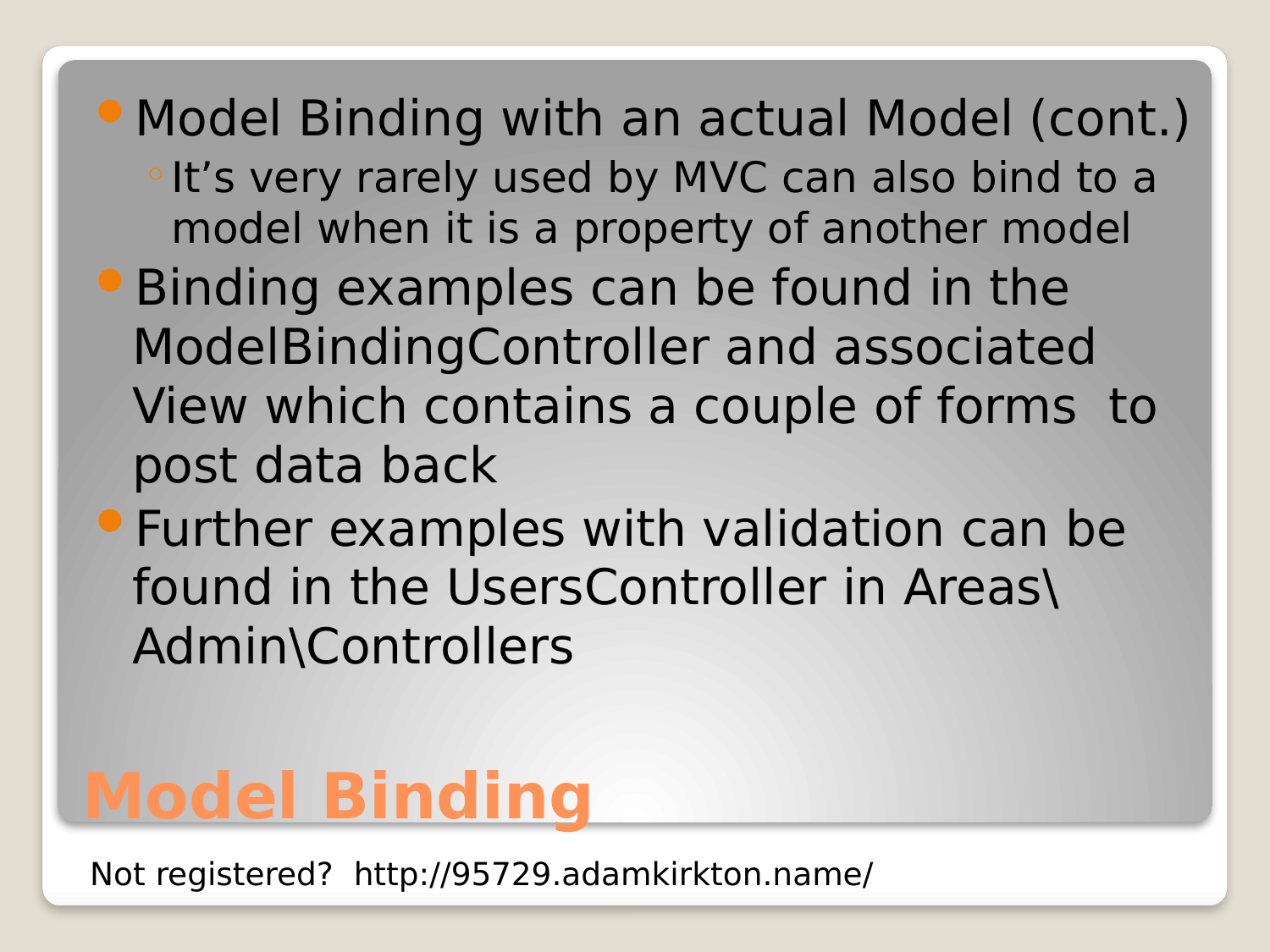

Model Binding with an actual Model (cont.)
It’s very rarely used by MVC can also bind to a model when it is a property of another model
Binding examples can be found in the ModelBindingController and associated View which contains a couple of forms  to post data back
Further examples with validation can be found in the UsersController in Areas\Admin\Controllers
# Model Binding
Not registered?  http://95729.adamkirkton.name/